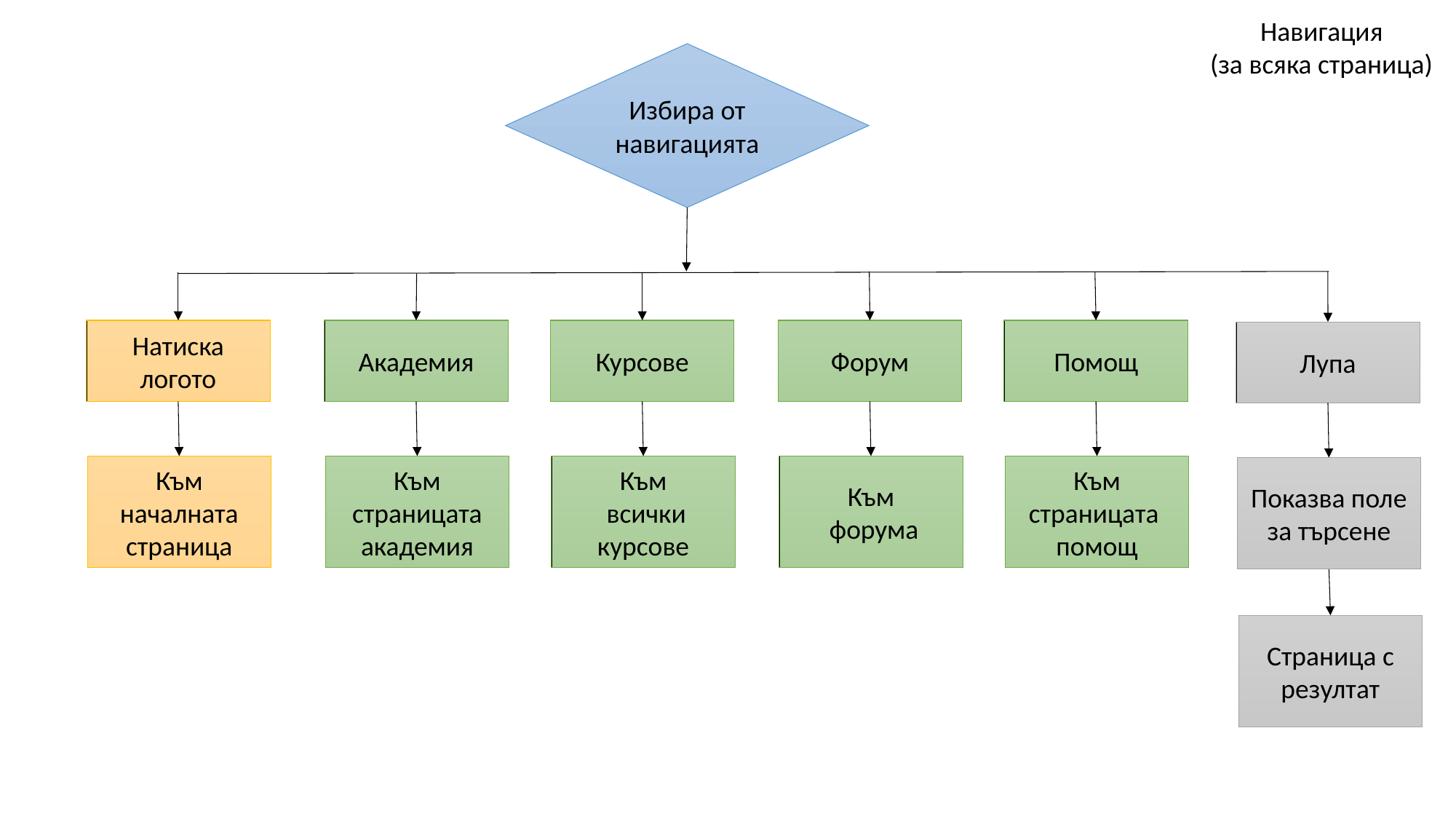

Навигация
(за всяка страница)
Избира от навигацията
Натиска логото
Академия
Курсове
Форум
Помощ
Лупа
Към началната страница
Към страницата академия
Към
 всички курсове
Към
 форума
Към страницата  помощ
Показва поле за търсене
Страница с резултат